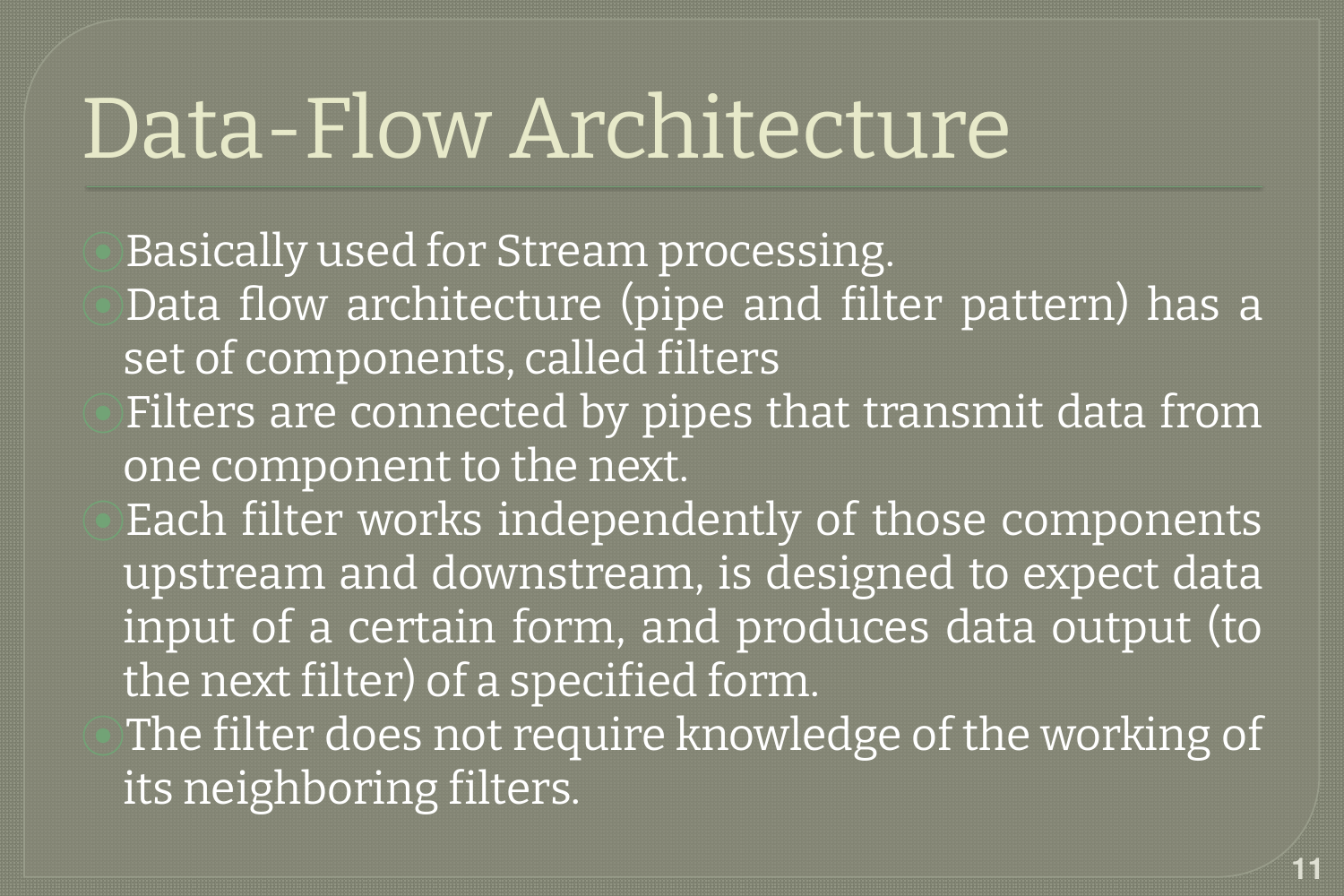

# Data-Flow Architecture
Basically used for Stream processing.
Data flow architecture (pipe and filter pattern) has a set of components, called filters
Filters are connected by pipes that transmit data from one component to the next.
Each filter works independently of those components upstream and downstream, is designed to expect data input of a certain form, and produces data output (to the next filter) of a specified form.
The filter does not require knowledge of the working of its neighboring filters.
11